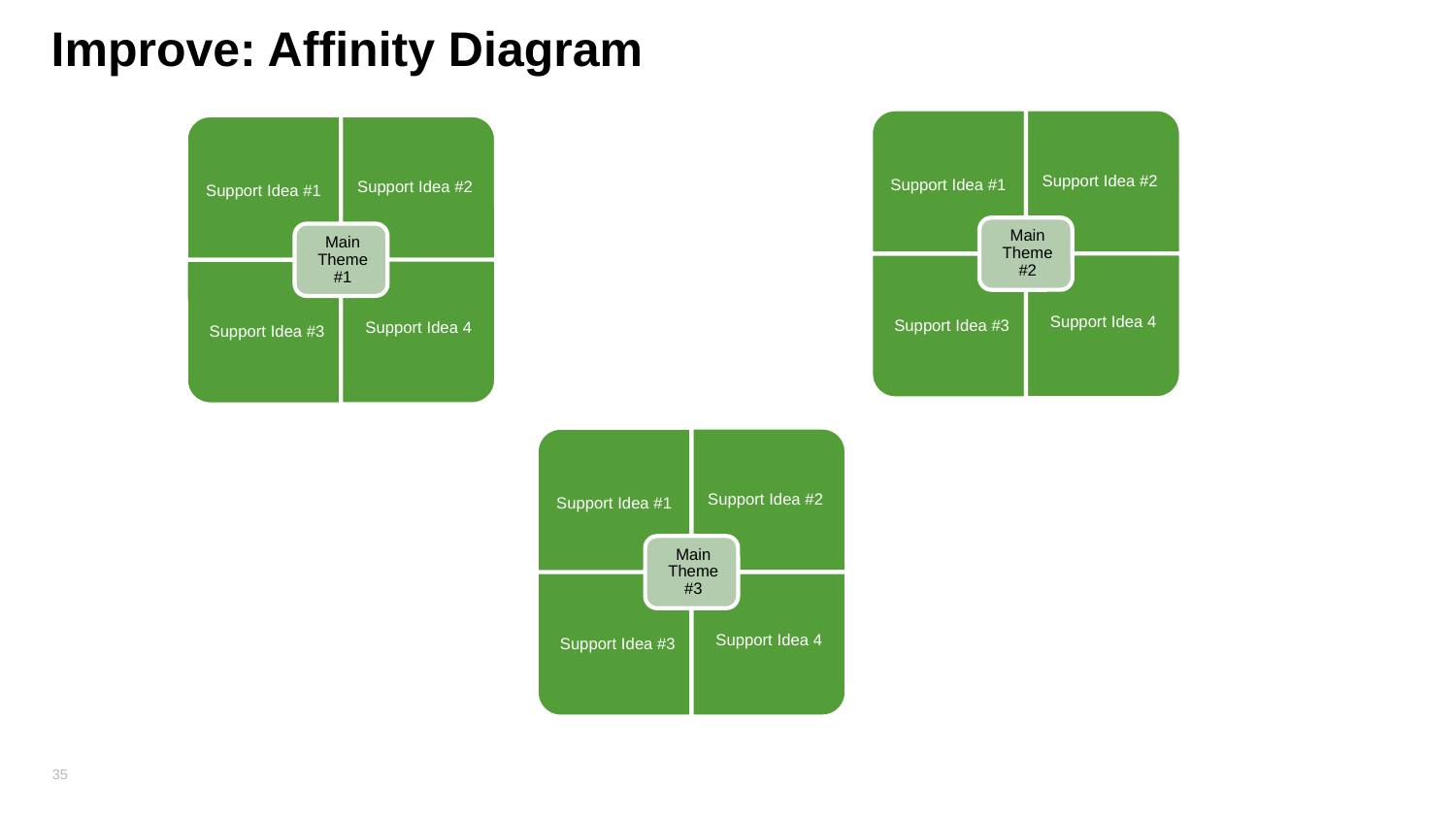

# Improve: Affinity Diagram
Support Idea #1
Support Idea #2
Support Idea #3
Support Idea 4
Main Theme #2
Support Idea #1
Support Idea #2
Support Idea #3
Support Idea 4
Main Theme #1
Support Idea #1
Support Idea #2
Support Idea #3
Support Idea 4
Main Theme #3